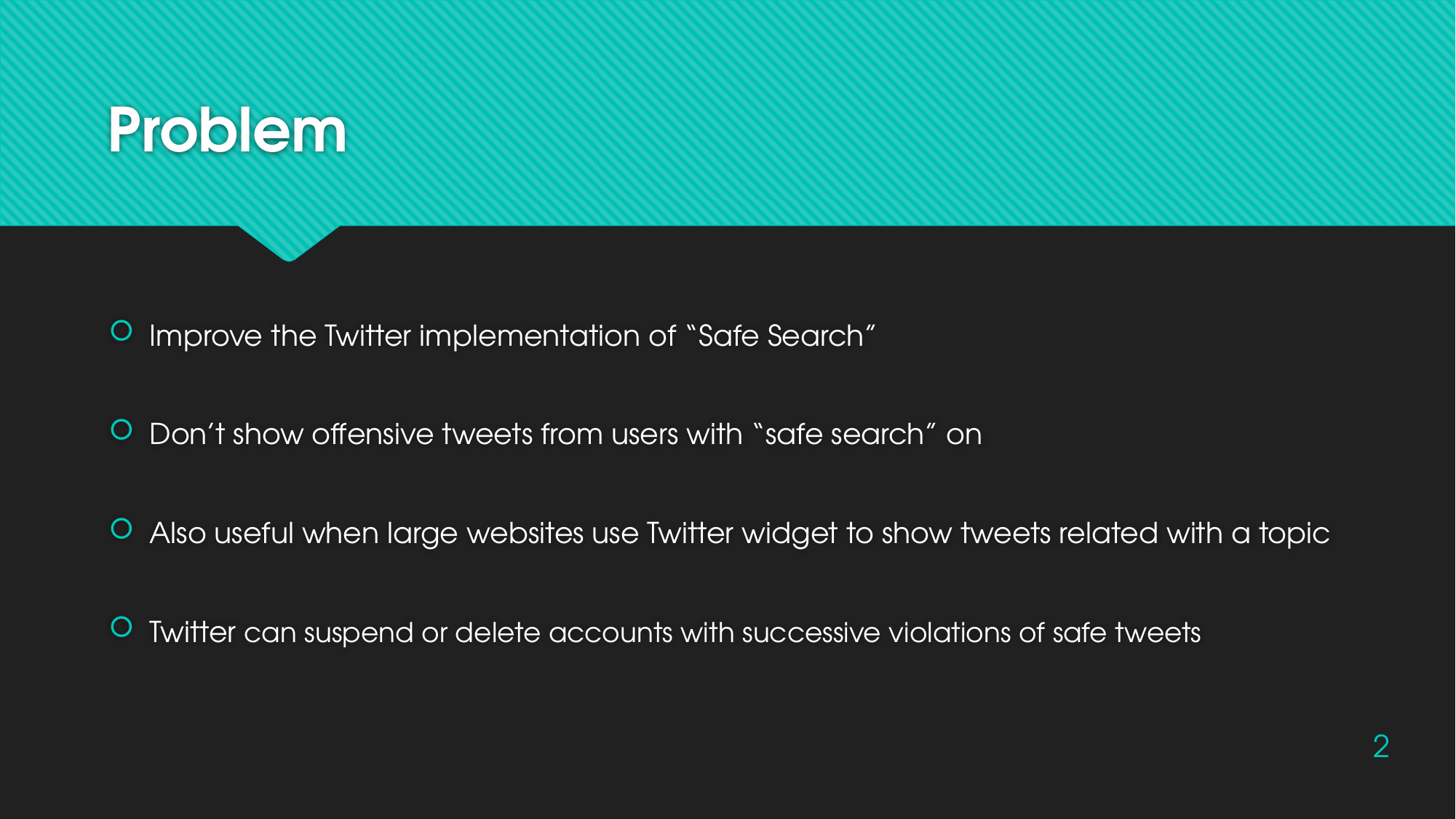

# Problem
Improve the Twitter implementation of “Safe Search”

Don’t show offensive tweets from users with “safe search” on

Also useful when large websites use Twitter widget to show tweets related with a topic

Twitter can suspend or delete accounts with successive violations of safe tweets
2